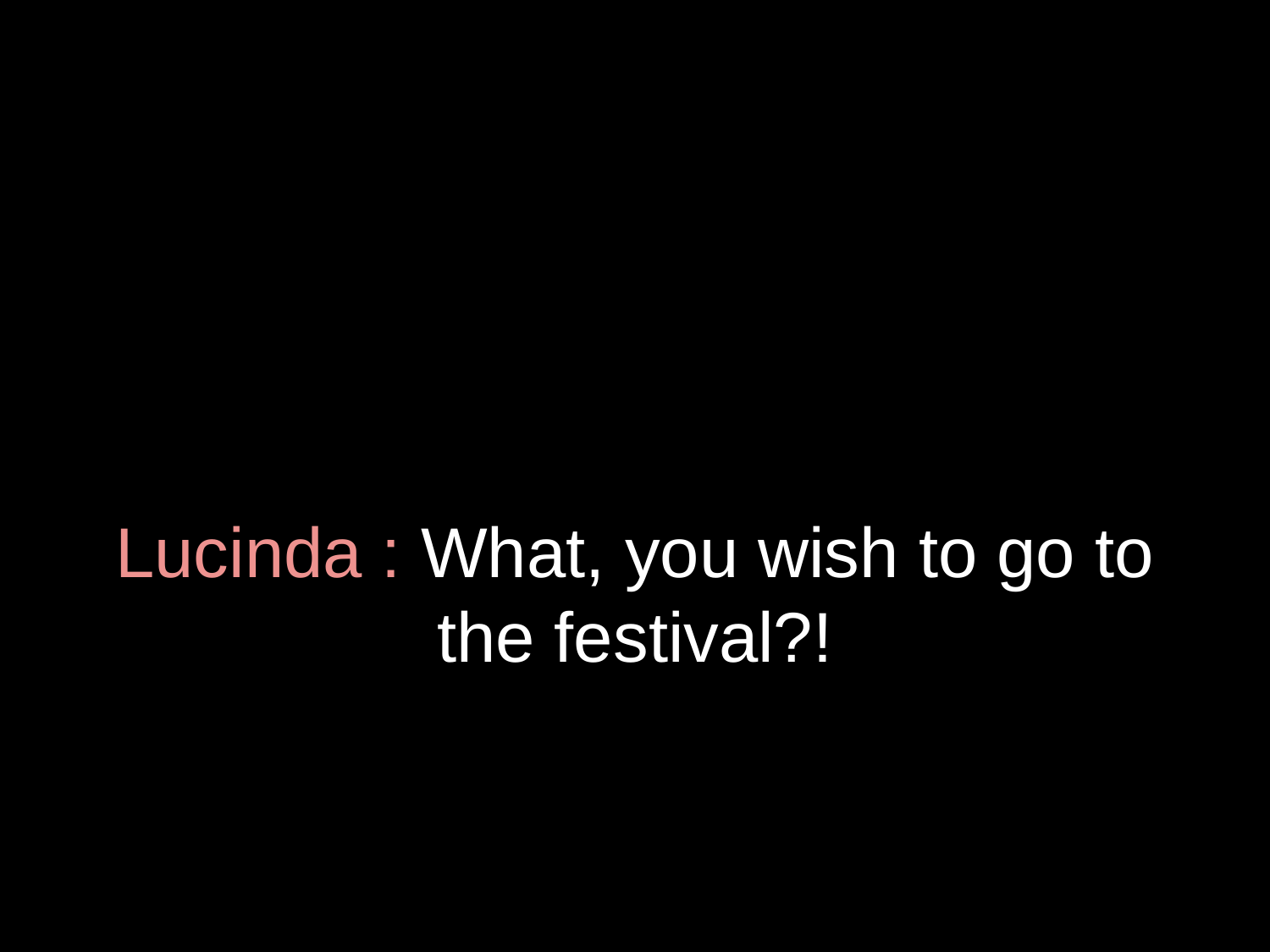

# Lucinda : What, you wish to go to the festival?!